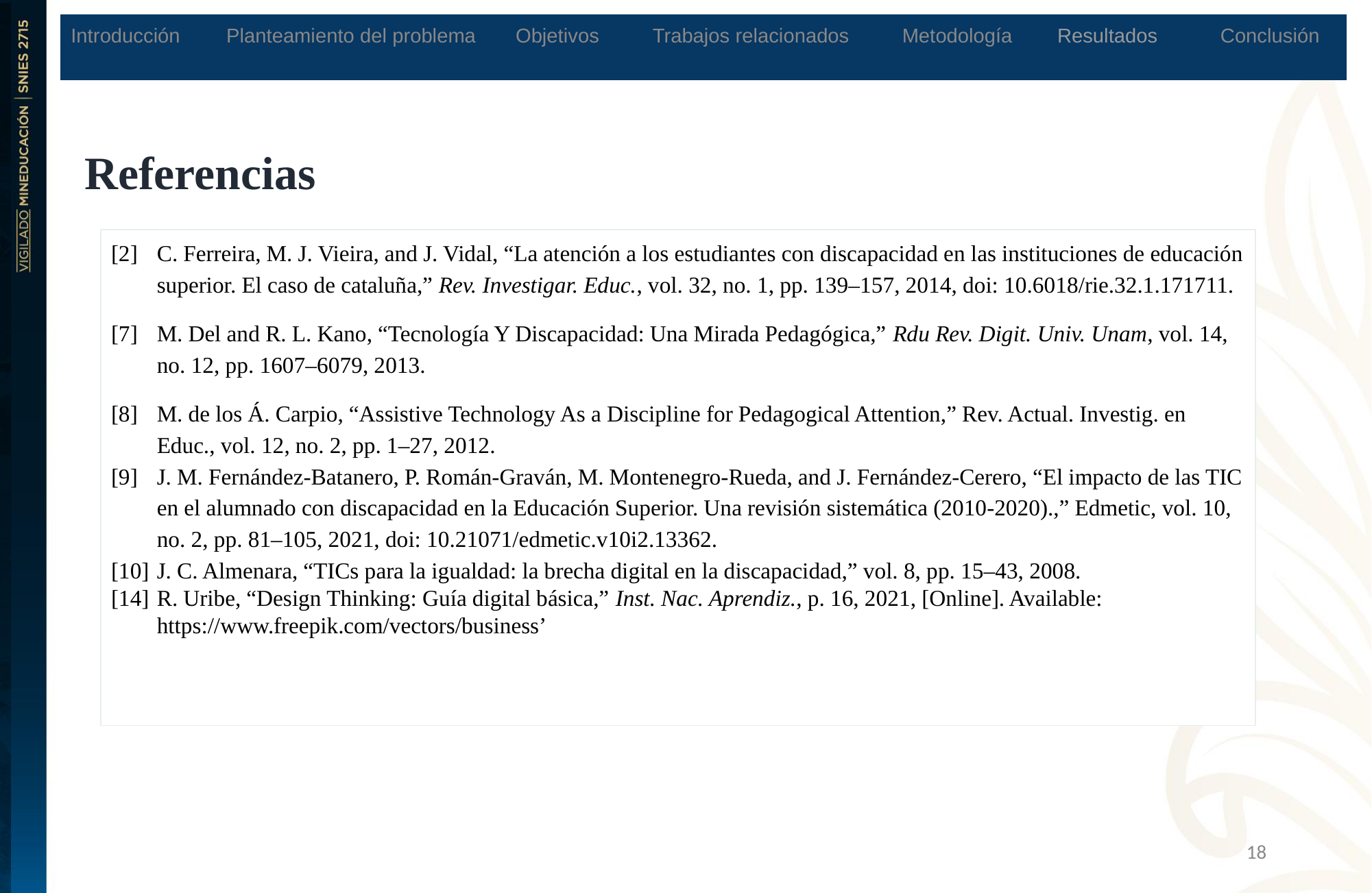

| Introducción | Planteamiento del problema | Objetivos | Trabajos relacionados | Metodología | Resultados | Conclusión |
| --- | --- | --- | --- | --- | --- | --- |
Referencias
[2]	C. Ferreira, M. J. Vieira, and J. Vidal, “La atención a los estudiantes con discapacidad en las instituciones de educación superior. El caso de cataluña,” Rev. Investigar. Educ., vol. 32, no. 1, pp. 139–157, 2014, doi: 10.6018/rie.32.1.171711.
[7]  	M. Del and R. L. Kano, “Tecnología Y Discapacidad: Una Mirada Pedagógica,” Rdu Rev. Digit. Univ. Unam, vol. 14, no. 12, pp. 1607–6079, 2013.
[8]	M. de los Á. Carpio, “Assistive Technology As a Discipline for Pedagogical Attention,” Rev. Actual. Investig. en Educ., vol. 12, no. 2, pp. 1–27, 2012.
[9]	J. M. Fernández-Batanero, P. Román-Graván, M. Montenegro-Rueda, and J. Fernández-Cerero, “El impacto de las TIC en el alumnado con discapacidad en la Educación Superior. Una revisión sistemática (2010-2020).,” Edmetic, vol. 10, no. 2, pp. 81–105, 2021, doi: 10.21071/edmetic.v10i2.13362.
[10]	J. C. Almenara, “TICs para la igualdad: la brecha digital en la discapacidad,” vol. 8, pp. 15–43, 2008.
[14]	R. Uribe, “Design Thinking: Guía digital básica,” Inst. Nac. Aprendiz., p. 16, 2021, [Online]. Available: https://www.freepik.com/vectors/business’

18